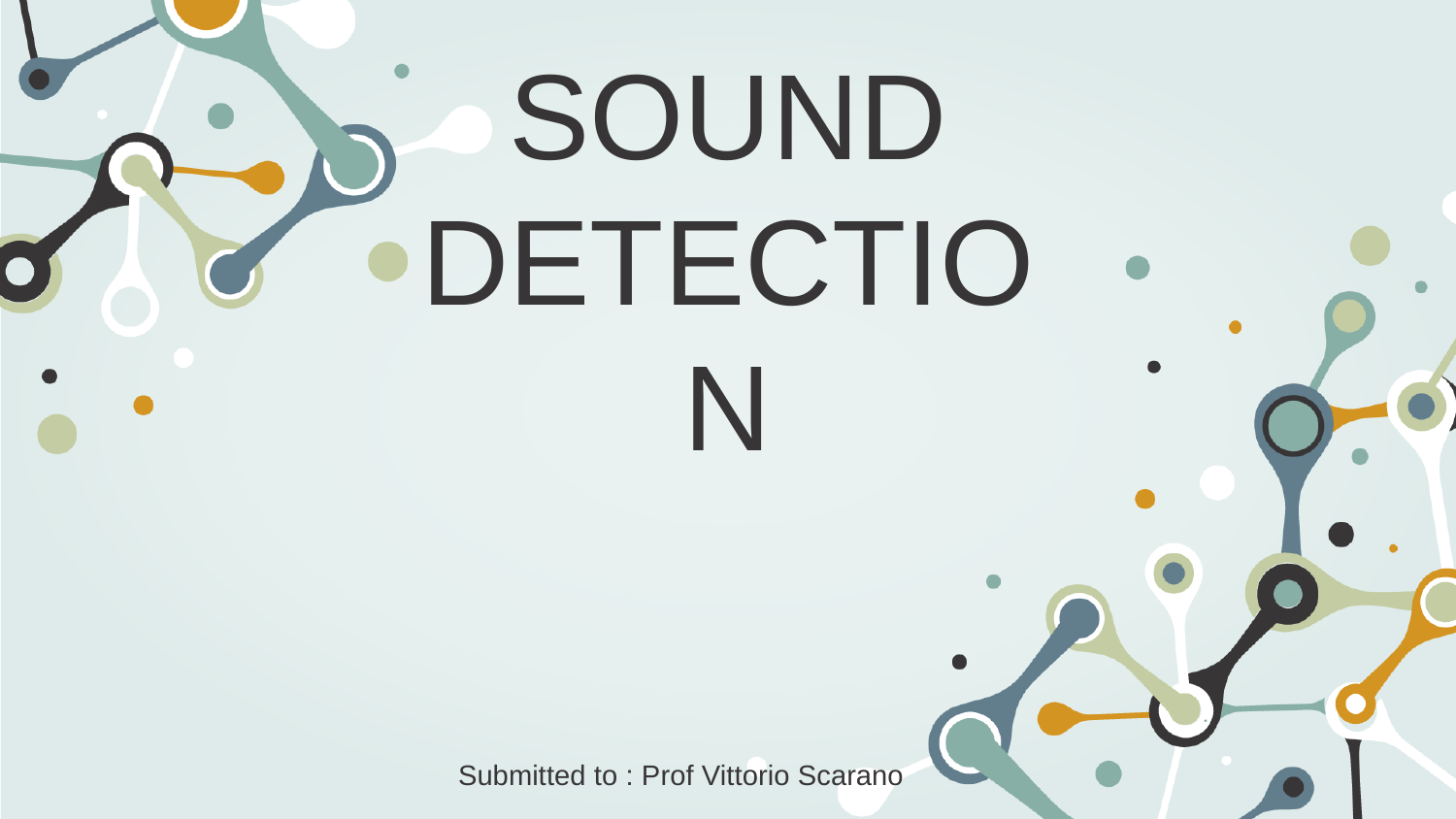

# SOUND DETECTION
Submitted to : Prof Vittorio Scarano